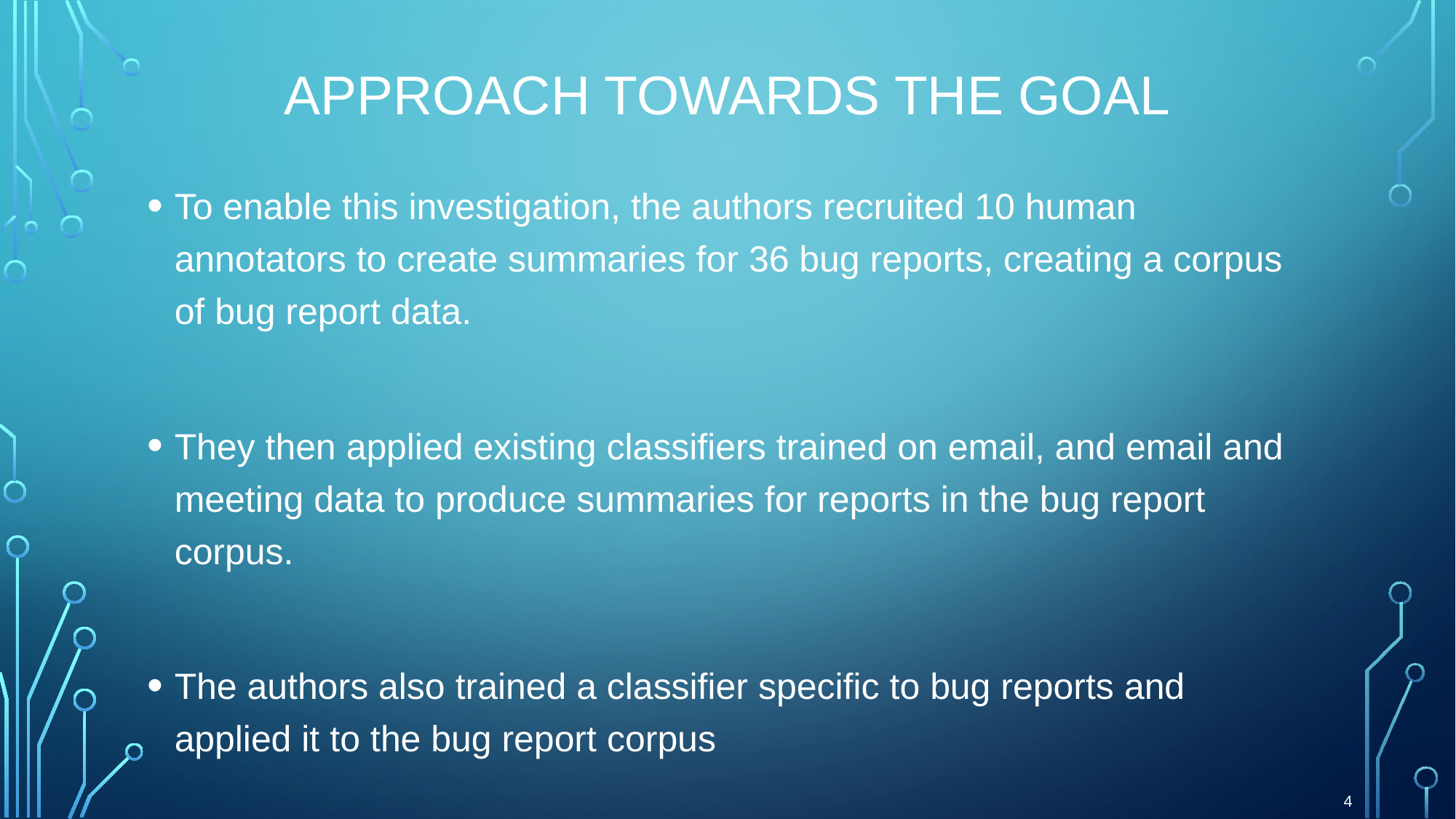

# Approach towards the goal
To enable this investigation, the authors recruited 10 human annotators to create summaries for 36 bug reports, creating a corpus of bug report data.

They then applied existing classiﬁers trained on email, and email and meeting data to produce summaries for reports in the bug report corpus.

The authors also trained a classiﬁer speciﬁc to bug reports and applied it to the bug report corpus
4